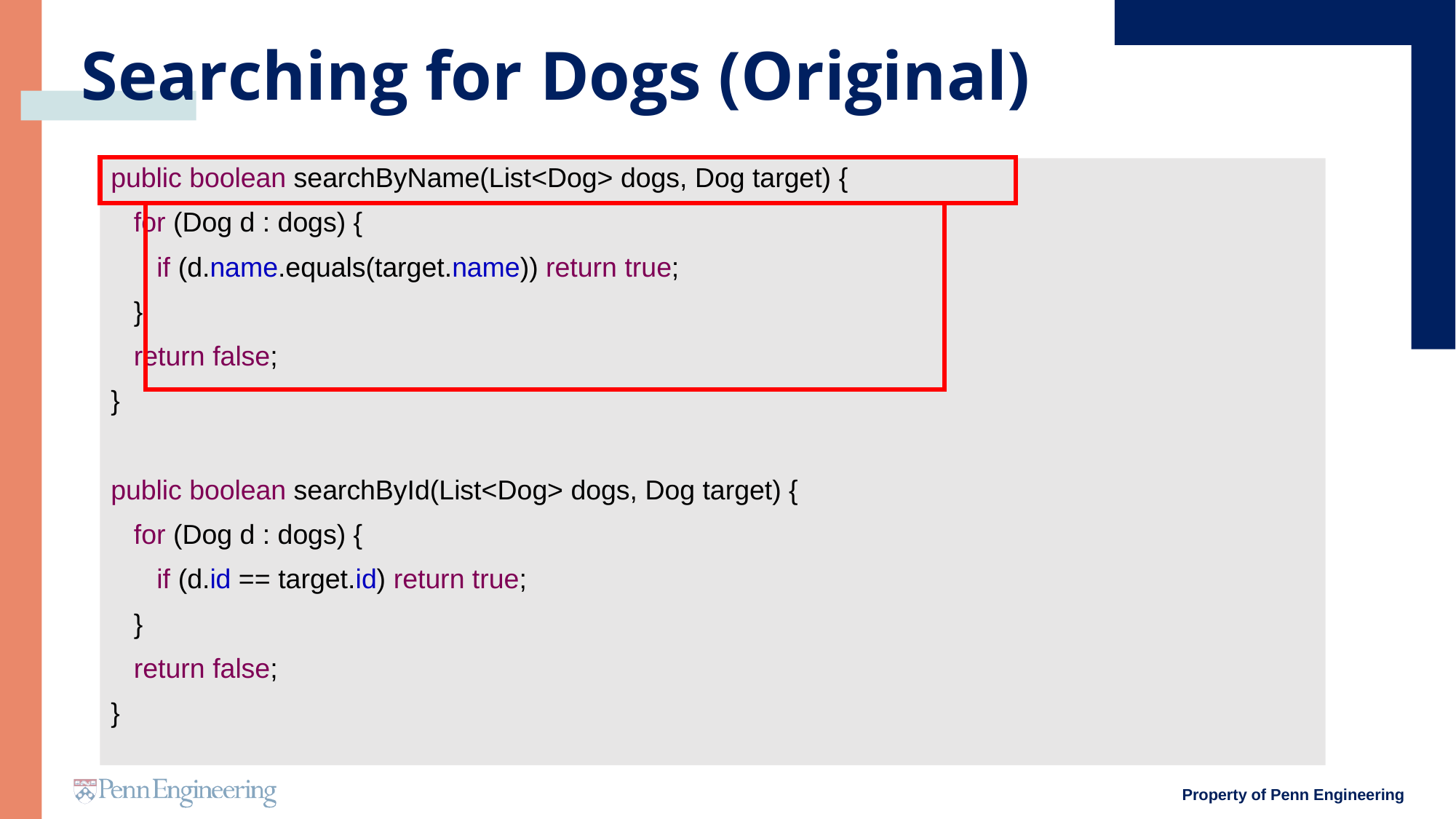

# Searching for Dogs (Original)

public boolean searchByName(List<Dog> dogs, Dog target) {
   for (Dog d : dogs) {
      if (d.name.equals(target.name)) return true;
   }
   return false;
}

public boolean searchById(List<Dog> dogs, Dog target) {
   for (Dog d : dogs) {
      if (d.id == target.id) return true;
   }
   return false;
}